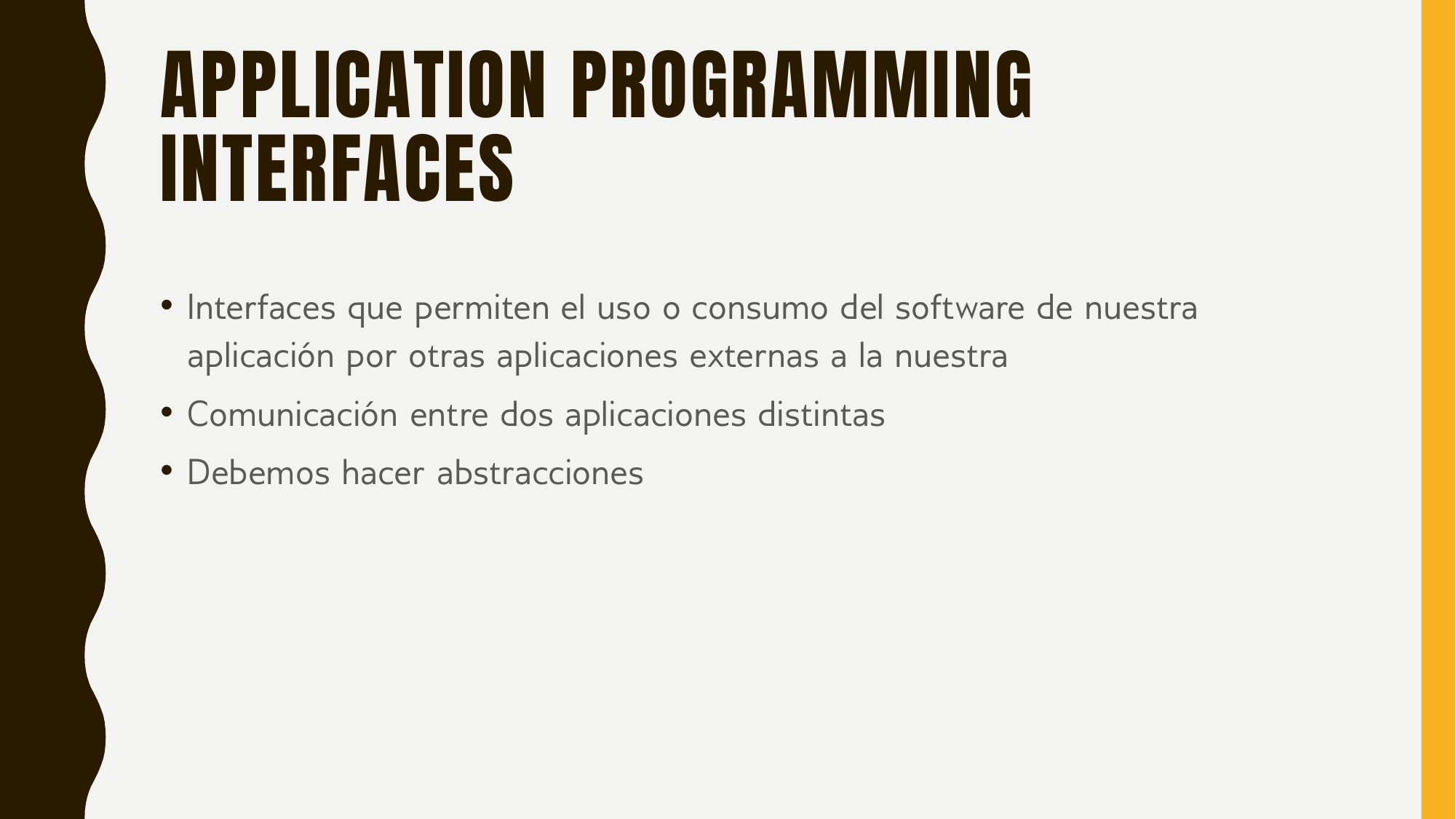

# Application programming interfaces
Interfaces que permiten el uso o consumo del software de nuestra aplicación por otras aplicaciones externas a la nuestra
Comunicación entre dos aplicaciones distintas
Debemos hacer abstracciones